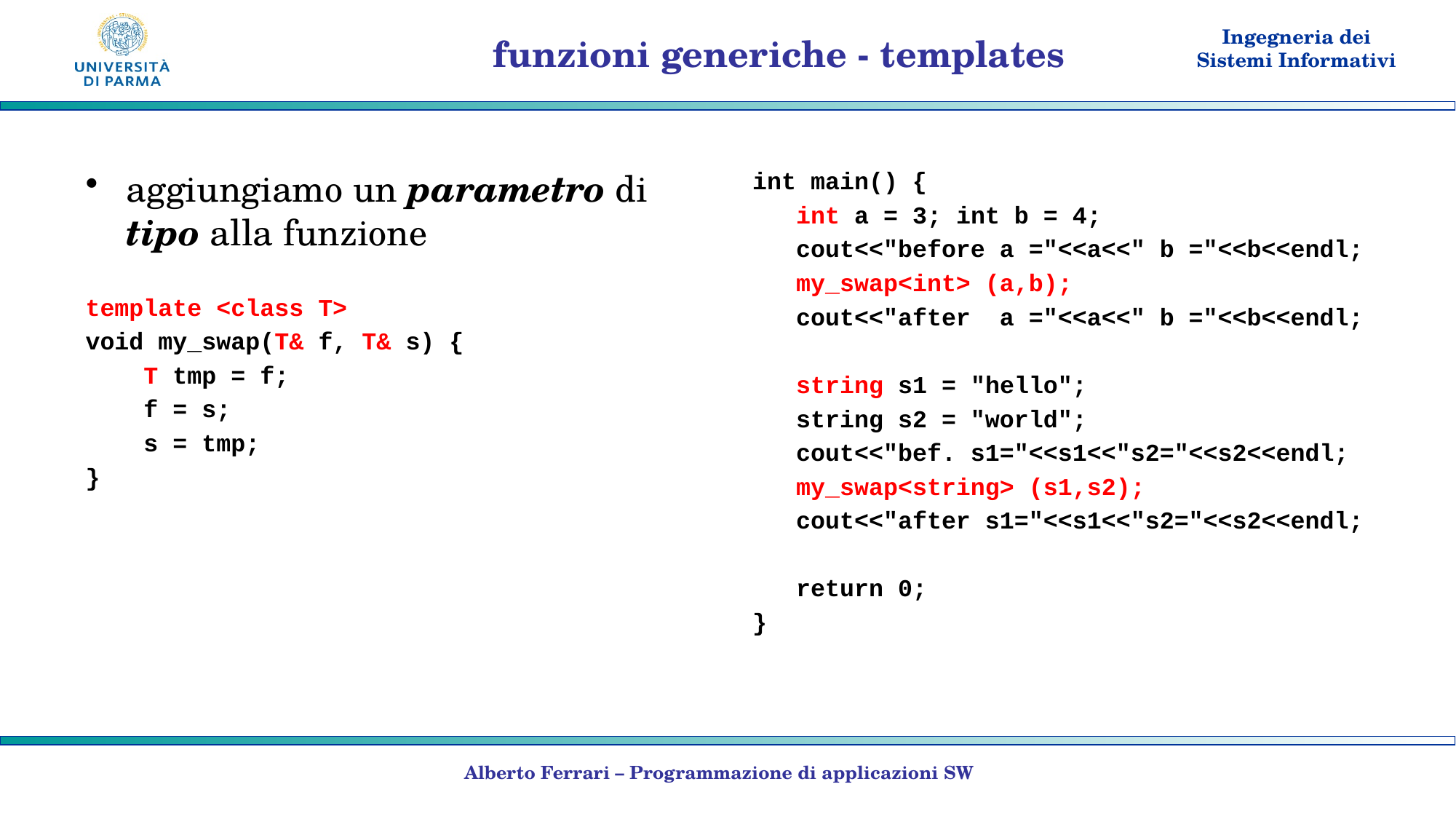

# funzioni generiche - templates
aggiungiamo un parametro di tipo alla funzione

template <class T>
void my_swap(T& f, T& s) {
    T tmp = f;
    f = s;
    s = tmp;
}
int main() {
   int a = 3; int b = 4;
   cout<<"before a ="<<a<<" b ="<<b<<endl;
   my_swap<int> (a,b);
   cout<<"after  a ="<<a<<" b ="<<b<<endl;

   string s1 = "hello";
   string s2 = "world";
   cout<<"bef. s1="<<s1<<"s2="<<s2<<endl;
   my_swap<string> (s1,s2);
   cout<<"after s1="<<s1<<"s2="<<s2<<endl;

   return 0;
}
Alberto Ferrari – Programmazione di applicazioni SW